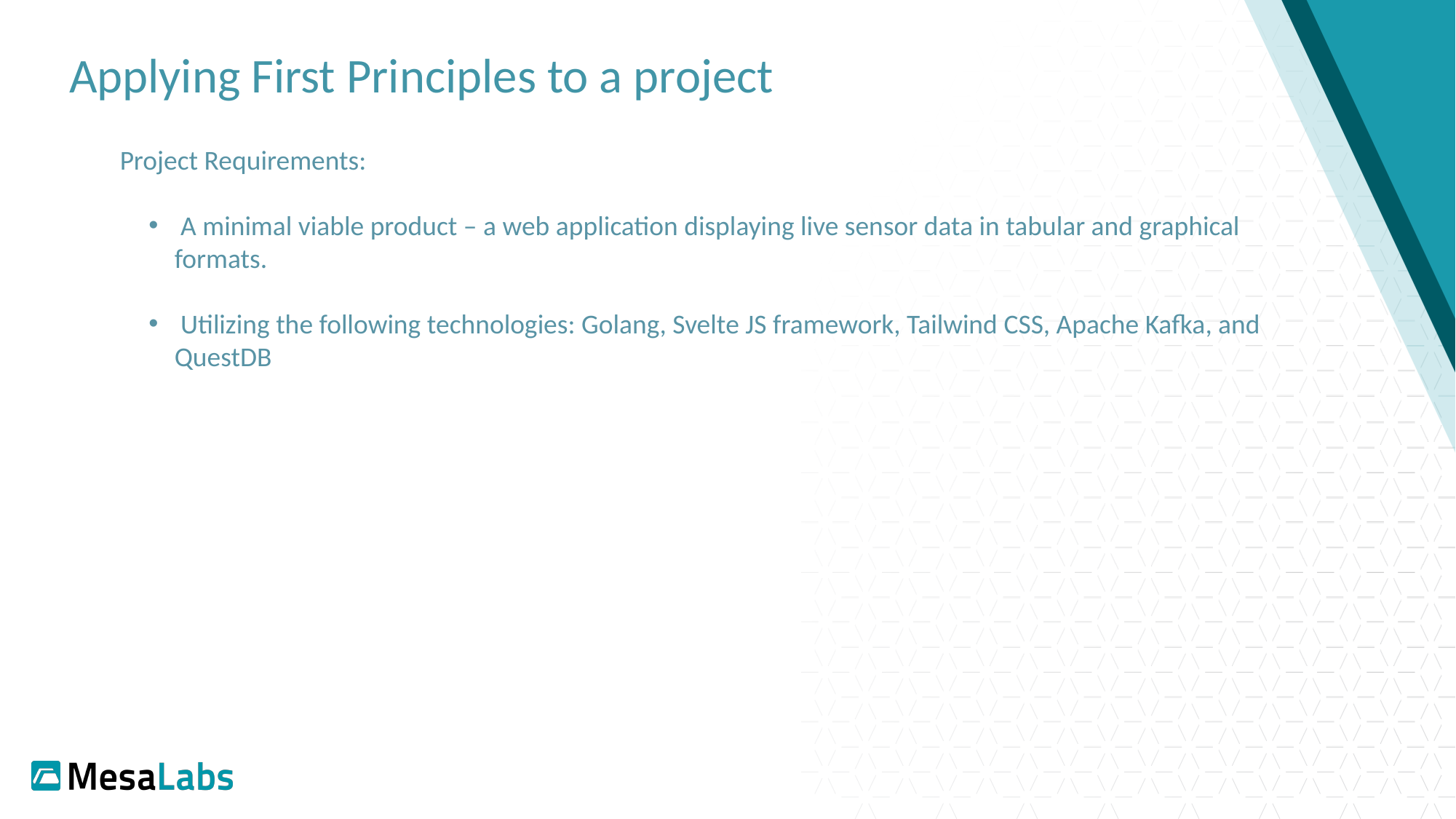

# Applying First Principles to a project
Project Requirements:

 A minimal viable product – a web application displaying live sensor data in tabular and graphical formats.

 Utilizing the following technologies: Golang, Svelte JS framework, Tailwind CSS, Apache Kafka, and QuestDB